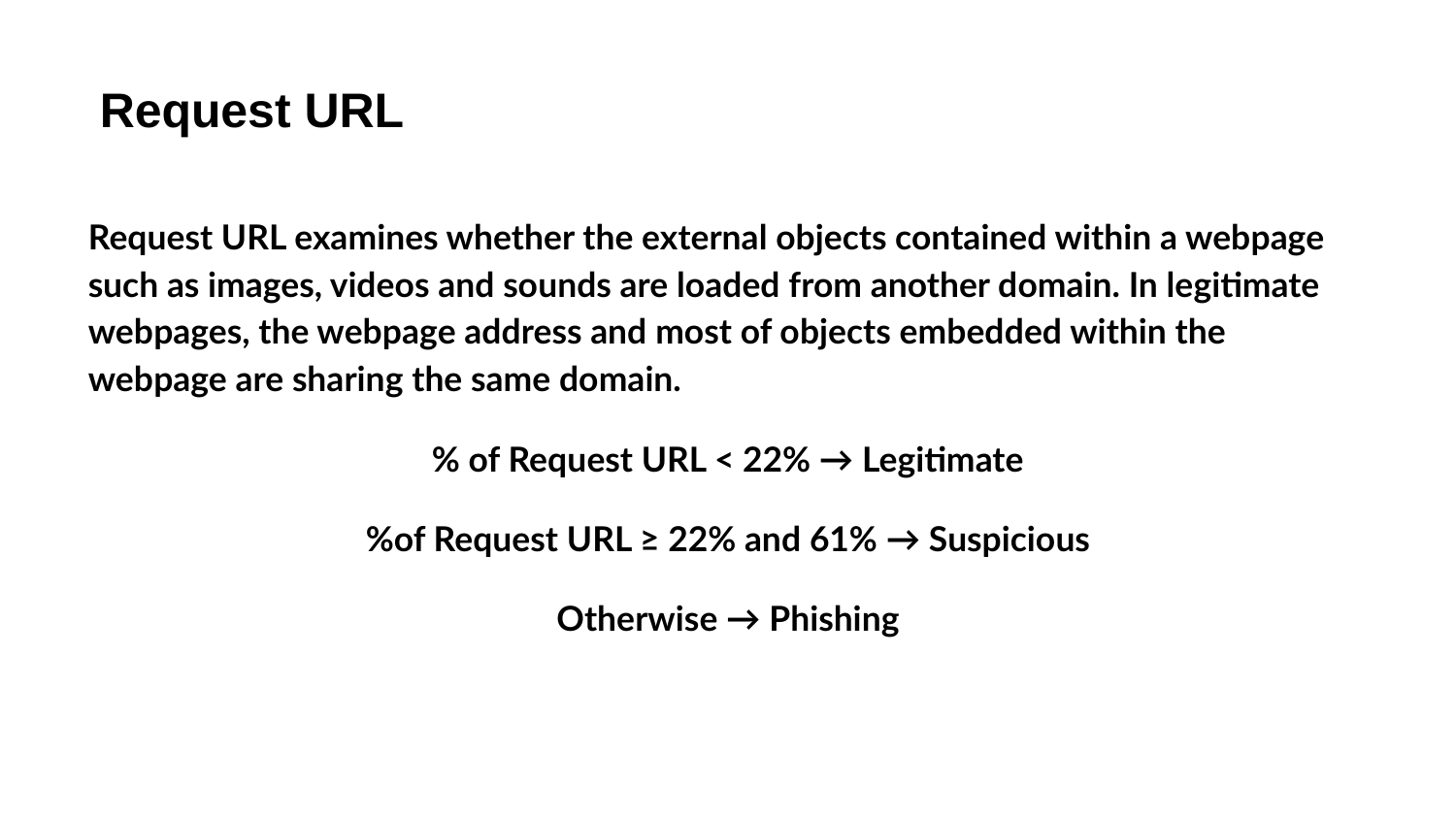

Request URL
Request URL examines whether the external objects contained within a webpage such as images, videos and sounds are loaded from another domain. In legitimate webpages, the webpage address and most of objects embedded within the webpage are sharing the same domain.
% of Request URL < 22% → Legitimate
%of Request URL ≥ 22% and 61% → Suspicious
Otherwise → Phishing